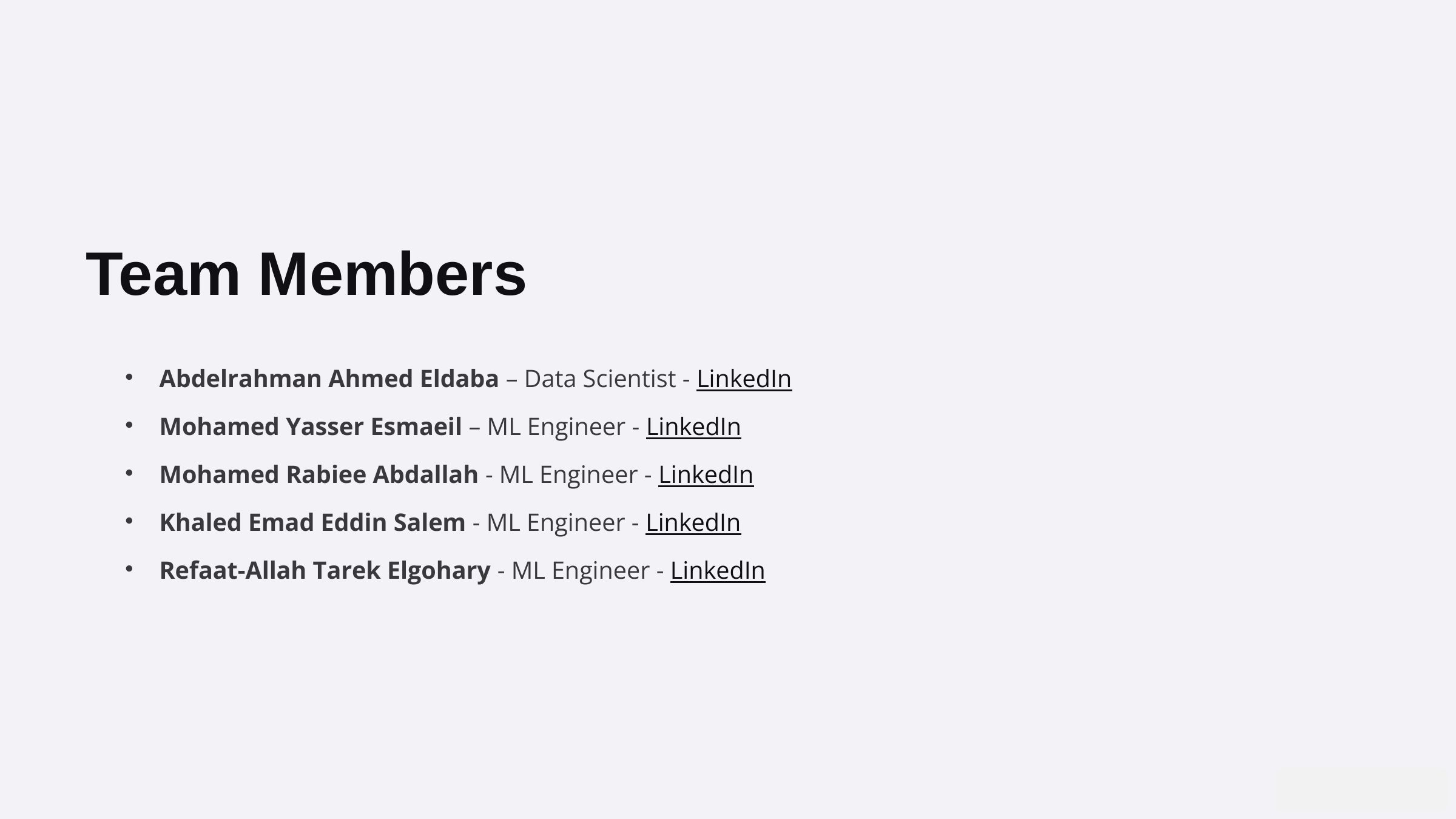

Team Members
Abdelrahman Ahmed Eldaba – Data Scientist - LinkedIn
Mohamed Yasser Esmaeil – ML Engineer - LinkedIn
Mohamed Rabiee Abdallah - ML Engineer - LinkedIn
Khaled Emad Eddin Salem - ML Engineer - LinkedIn
Refaat-Allah Tarek Elgohary - ML Engineer - LinkedIn